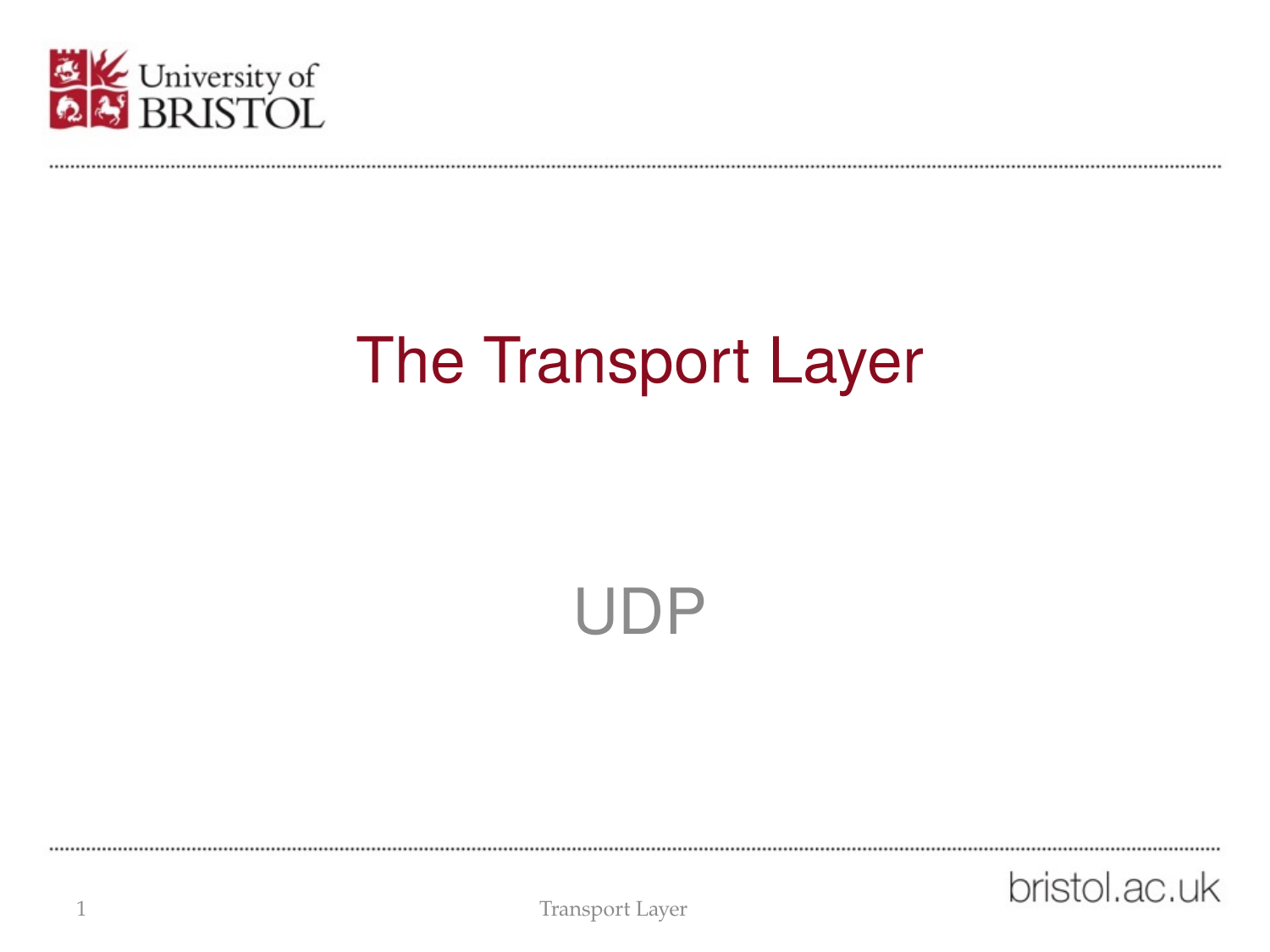

# The Transport Layer
UDP
1
Transport Layer